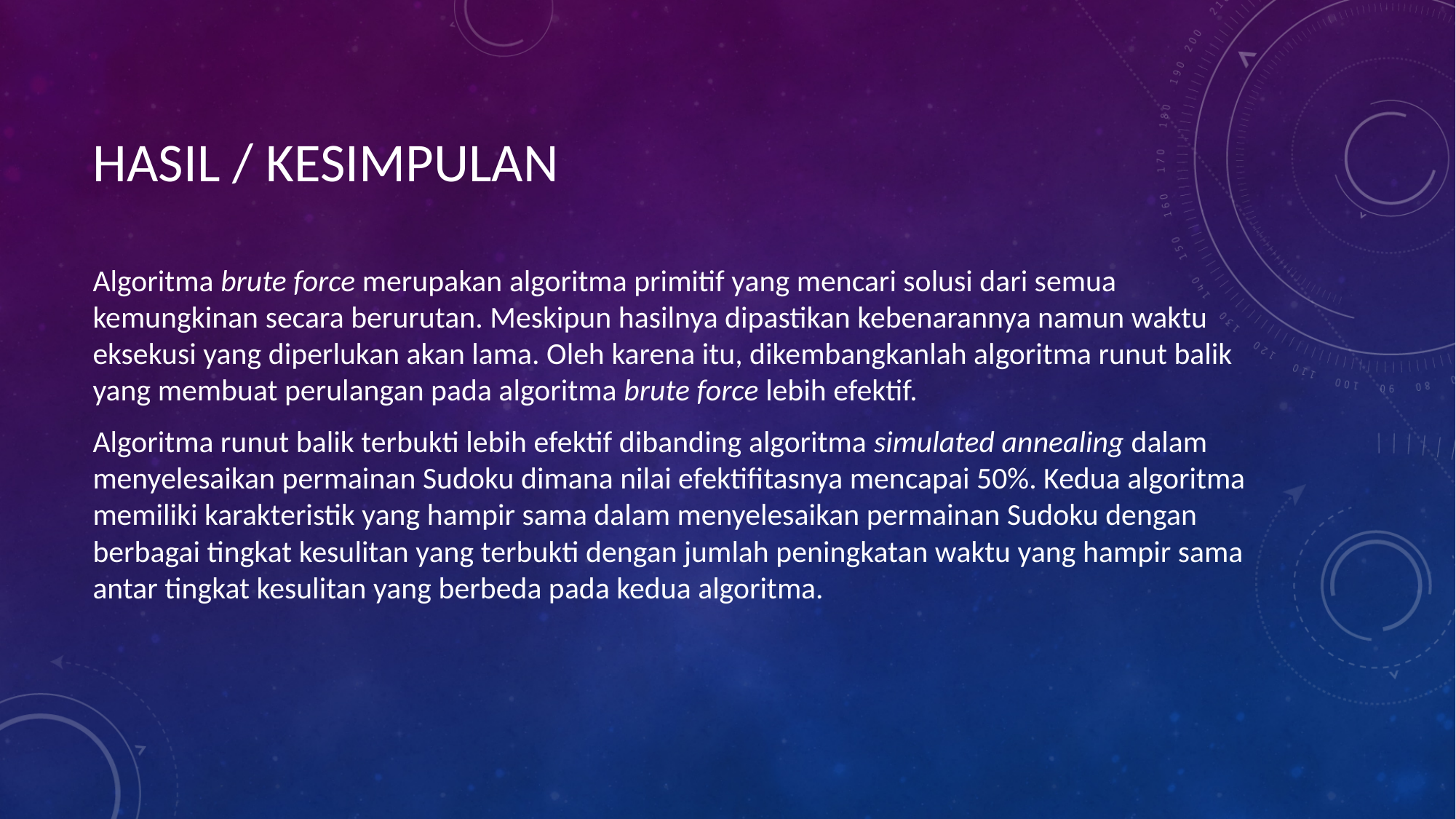

# HASIL / KESIMPULAN
Algoritma brute force merupakan algoritma primitif yang mencari solusi dari semua kemungkinan secara berurutan. Meskipun hasilnya dipastikan kebenarannya namun waktu eksekusi yang diperlukan akan lama. Oleh karena itu, dikembangkanlah algoritma runut balik yang membuat perulangan pada algoritma brute force lebih efektif.
Algoritma runut balik terbukti lebih efektif dibanding algoritma simulated annealing dalam menyelesaikan permainan Sudoku dimana nilai efektifitasnya mencapai 50%. Kedua algoritma memiliki karakteristik yang hampir sama dalam menyelesaikan permainan Sudoku dengan berbagai tingkat kesulitan yang terbukti dengan jumlah peningkatan waktu yang hampir sama antar tingkat kesulitan yang berbeda pada kedua algoritma.